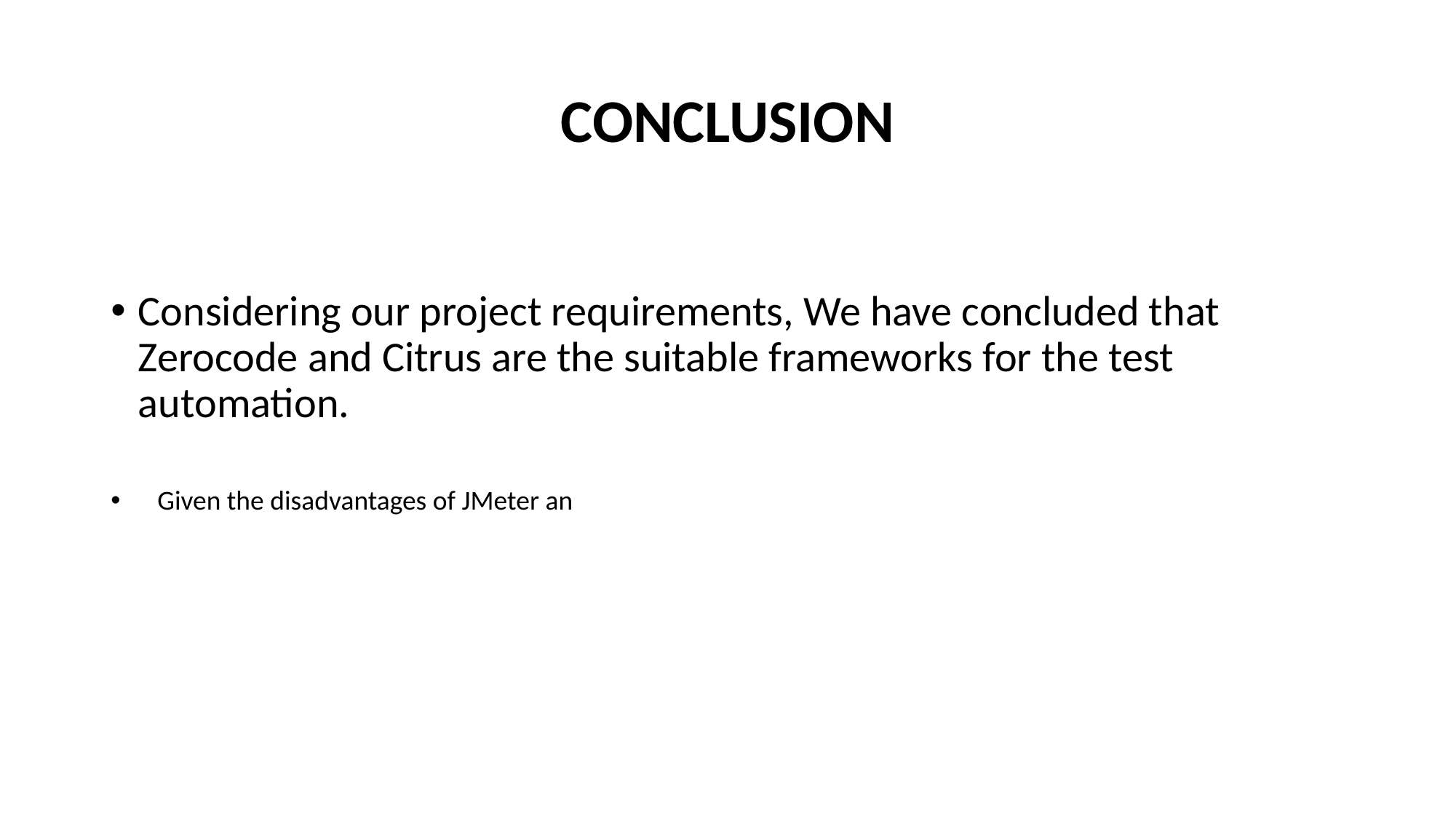

# CONCLUSION

Considering our project requirements, We have concluded that Zerocode and Citrus are the suitable frameworks for the test automation.

  Given the disadvantages of JMeter an